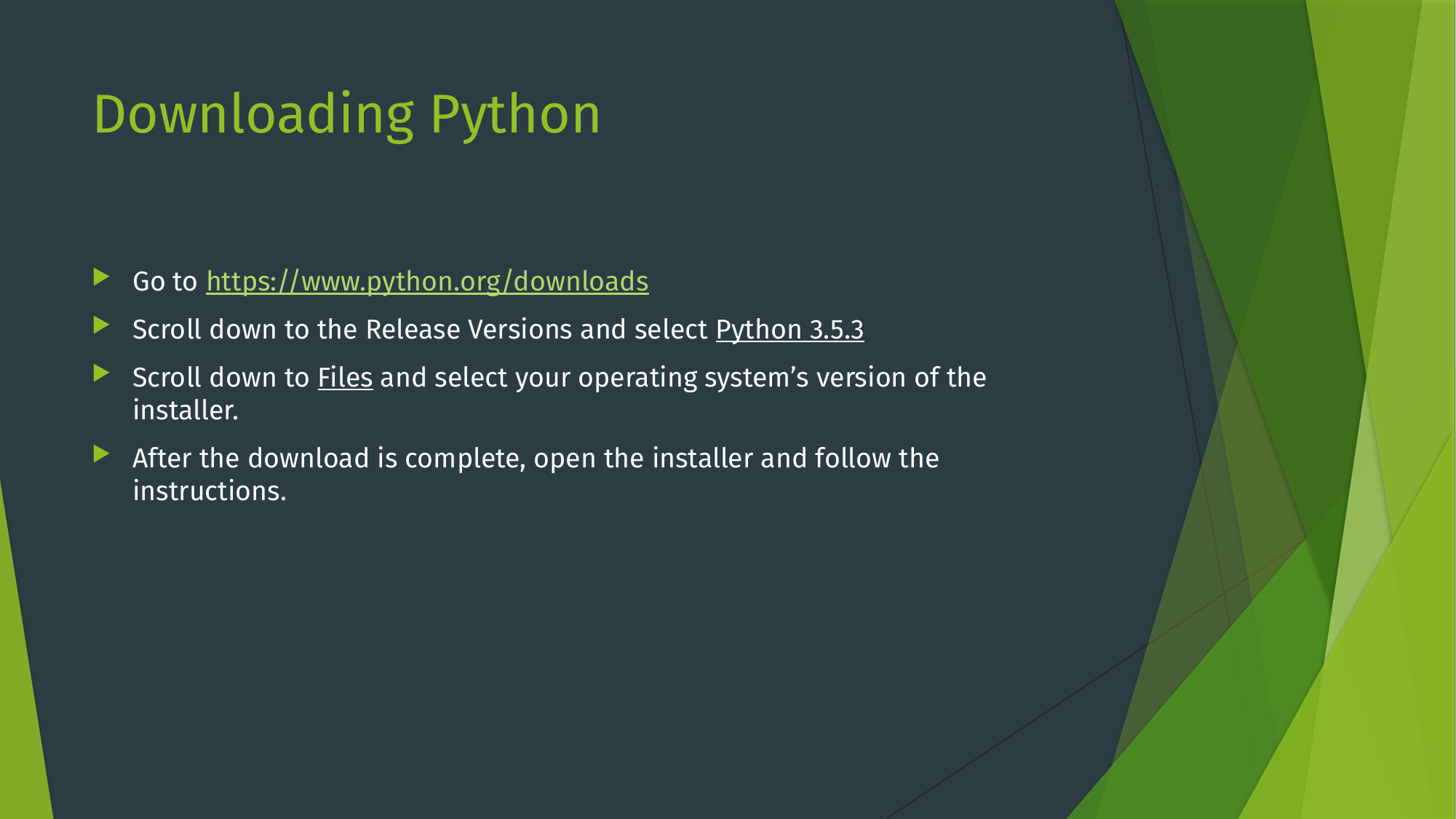

# Downloading Python
Go to https://www.python.org/downloads
Scroll down to the Release Versions and select Python 3.5.3
Scroll down to Files and select your operating system’s version of the installer.
After the download is complete, open the installer and follow the instructions.